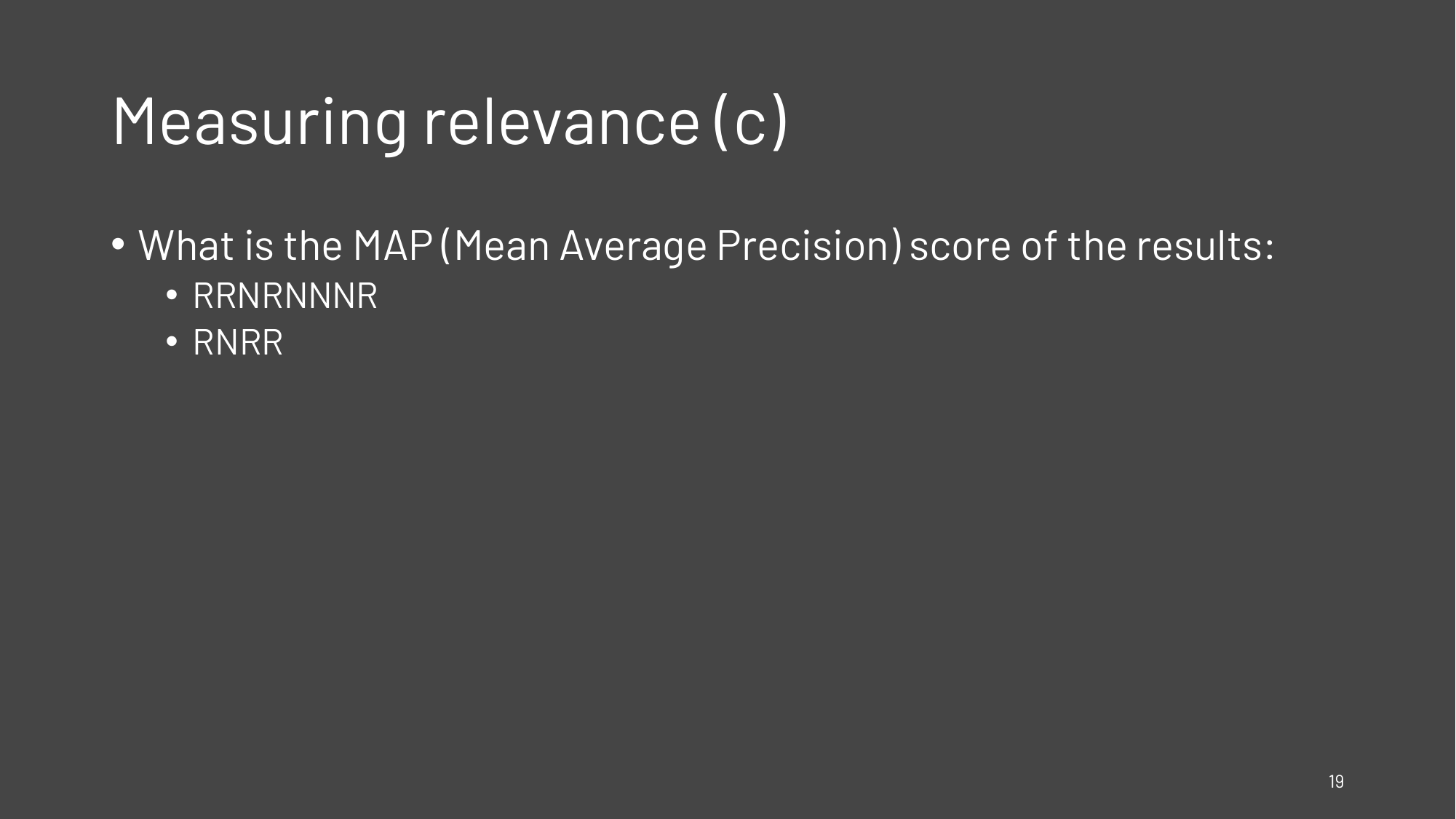

# Measuring relevance (c)
What is the MAP (Mean Average Precision) score of the results:
RRNRNNNR
RNRR
19